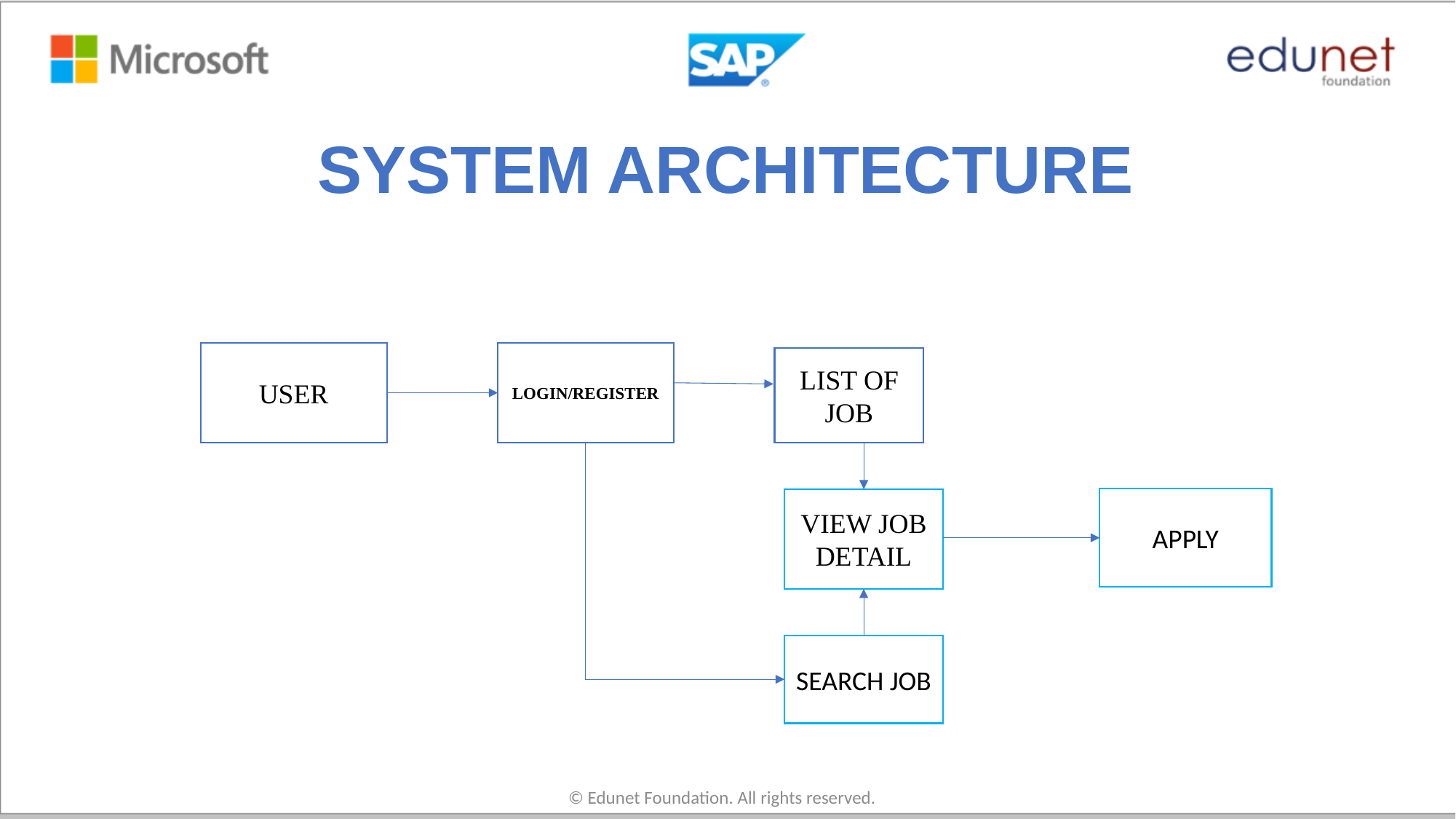

# SYSTEM ARCHITECTURE

USER
LOGIN/REGISTER
LIST OF JOB
APPLY
VIEW JOB DETAIL
SEARCH JOB
© Edunet Foundation. All rights reserved.